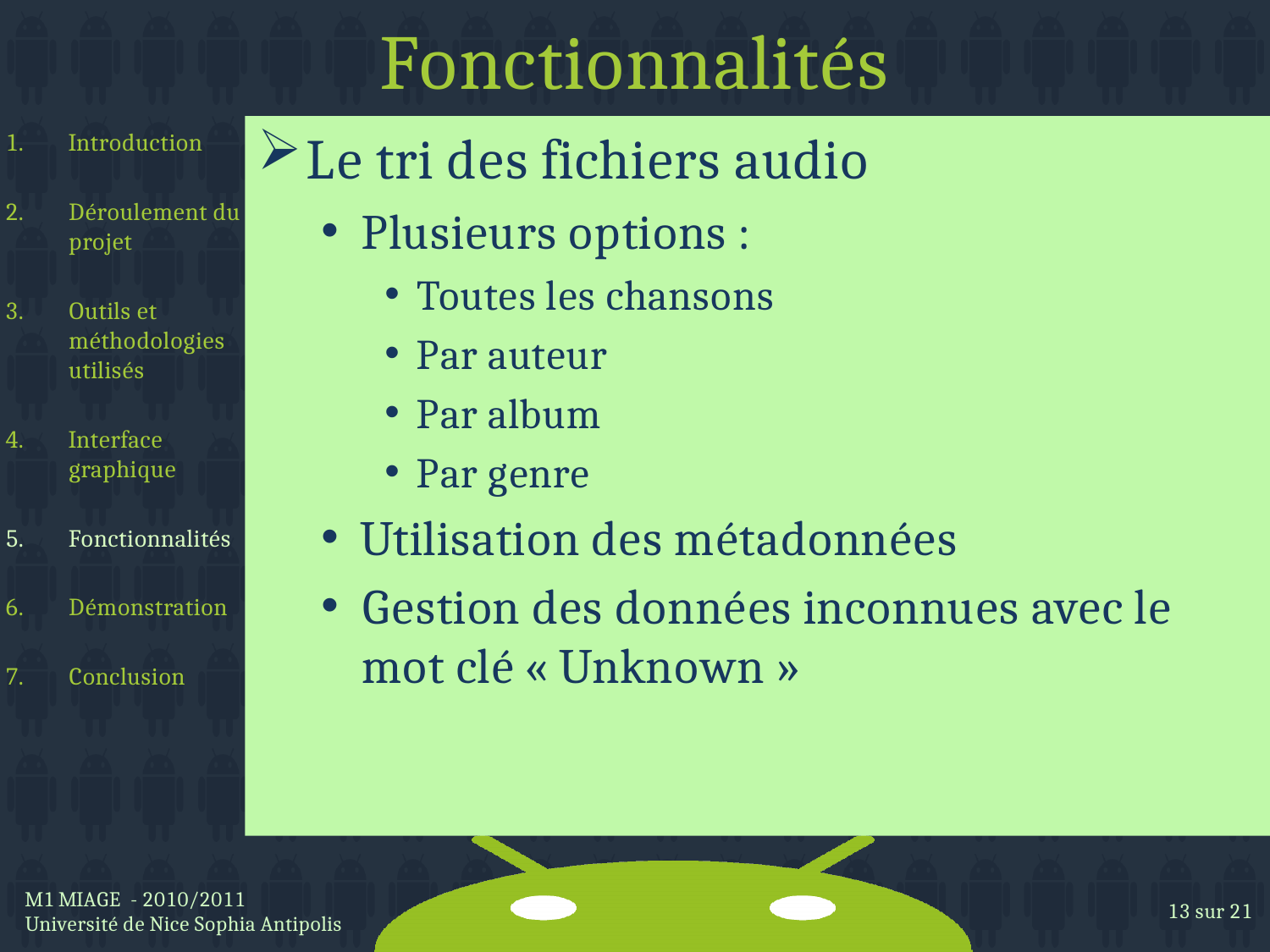

# Fonctionnalités
Introduction

Déroulement du projet

Outils et méthodologies utilisés

Interface graphique

Fonctionnalités

Démonstration

Conclusion

Le tri des fichiers audio
Plusieurs options :
Toutes les chansons
Par auteur
Par album
Par genre
Utilisation des métadonnées
Gestion des données inconnues avec le mot clé « Unknown »
M1 MIAGE  - 2010/2011
Université de Nice Sophia Antipolis
13 sur 21